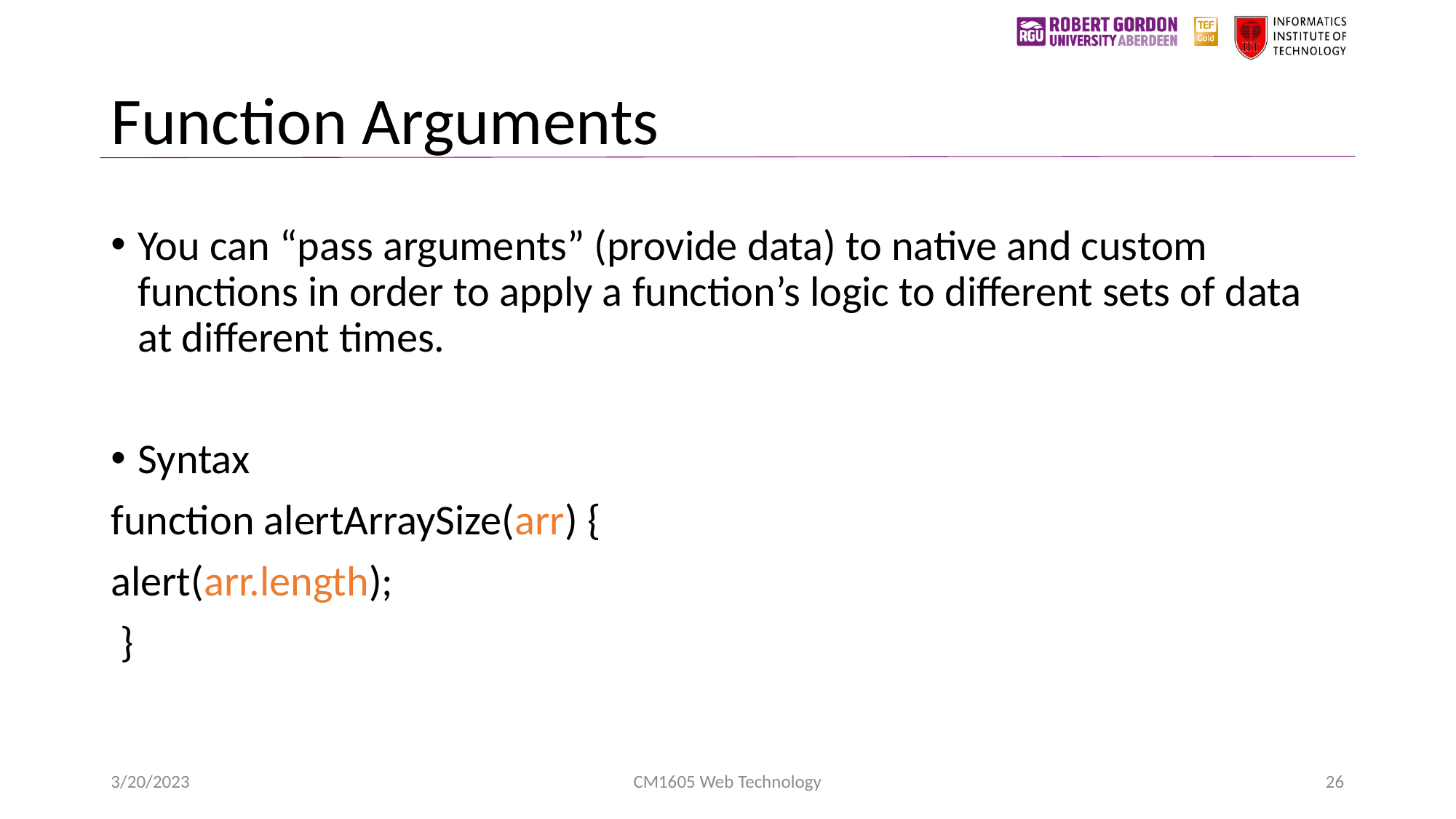

# Function Arguments
You can “pass arguments” (provide data) to native and custom functions in order to apply a function’s logic to different sets of data at different times.

Syntax
function alertArraySize(arr) {
alert(arr.length);
 }
3/20/2023
CM1605 Web Technology
26